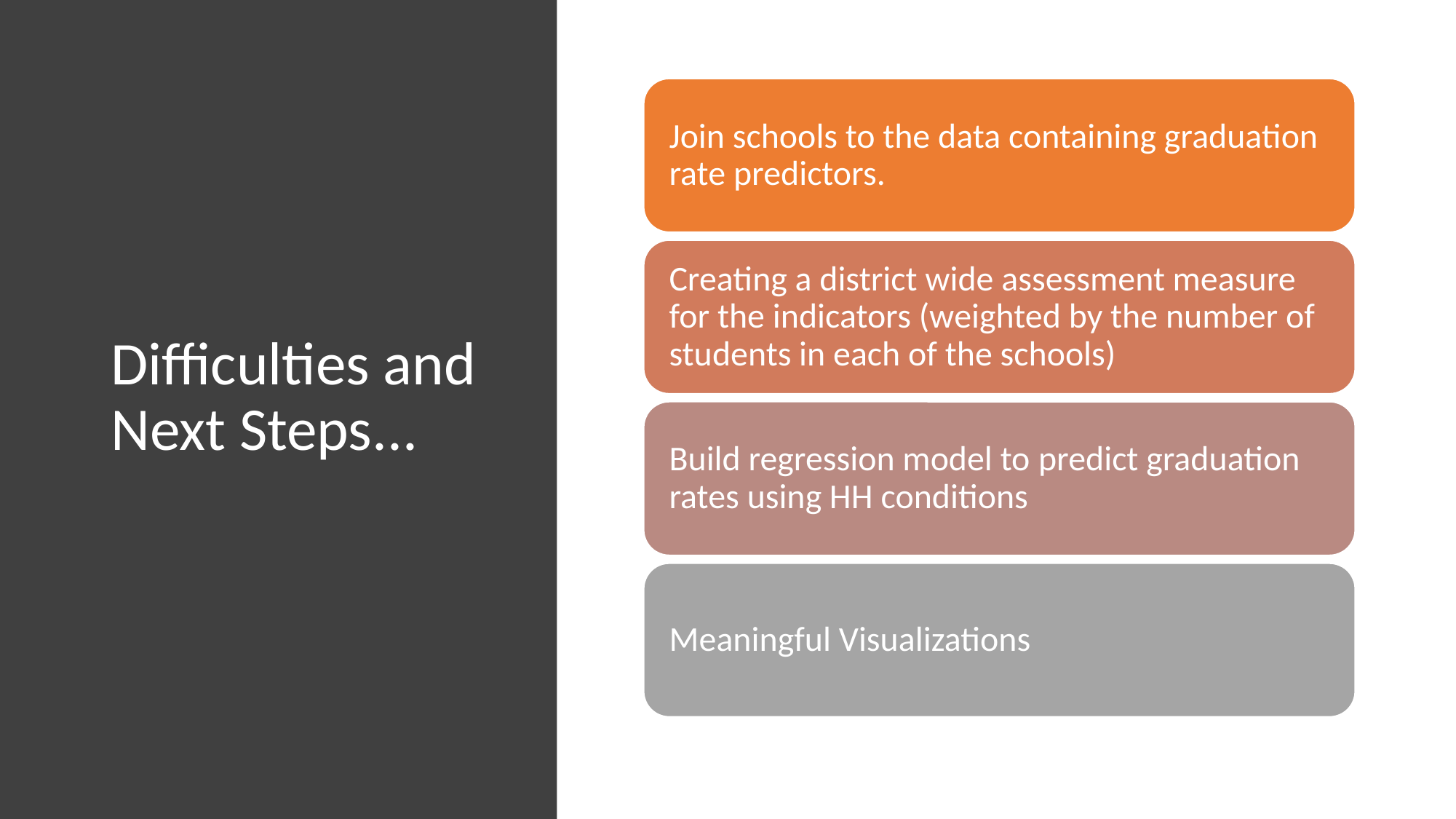

Join schools to the data containing graduation rate predictors.
Creating a district wide assessment measure for the indicators (weighted by the number of students in each of the schools)
Build regression model to predict graduation rates using HH conditions
Meaningful Visualizations
# Difficulties and Next Steps...